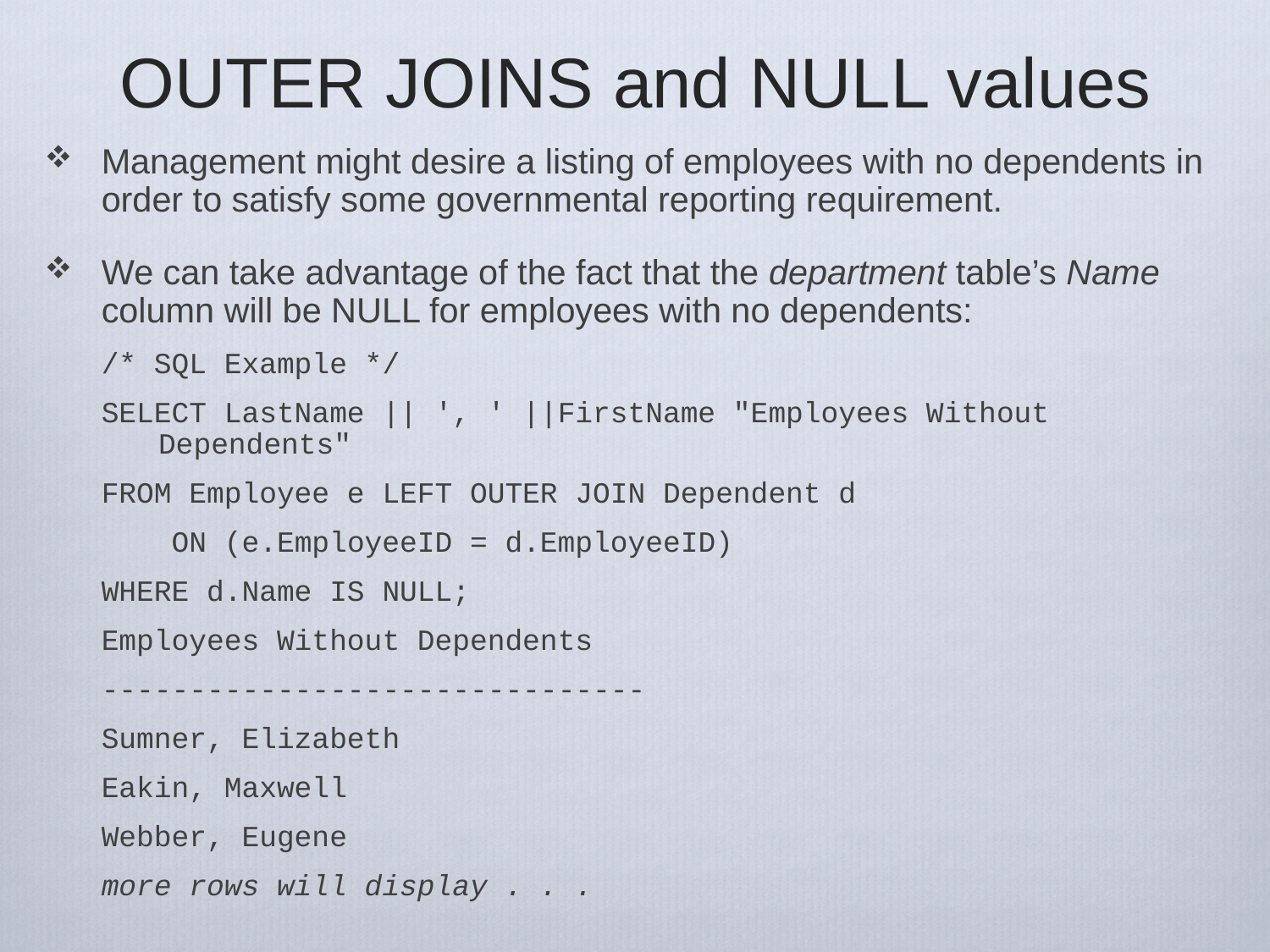

# OUTER JOINS and NULL values
Management might desire a listing of employees with no dependents in order to satisfy some governmental reporting requirement.
We can take advantage of the fact that the department table’s Name column will be NULL for employees with no dependents:
/* SQL Example */
SELECT LastName || ', ' ||FirstName "Employees Without Dependents"
FROM Employee e LEFT OUTER JOIN Dependent d
    ON (e.EmployeeID = d.EmployeeID)
WHERE d.Name IS NULL;
Employees Without Dependents
-------------------------------
Sumner, Elizabeth
Eakin, Maxwell
Webber, Eugene
more rows will display . . .